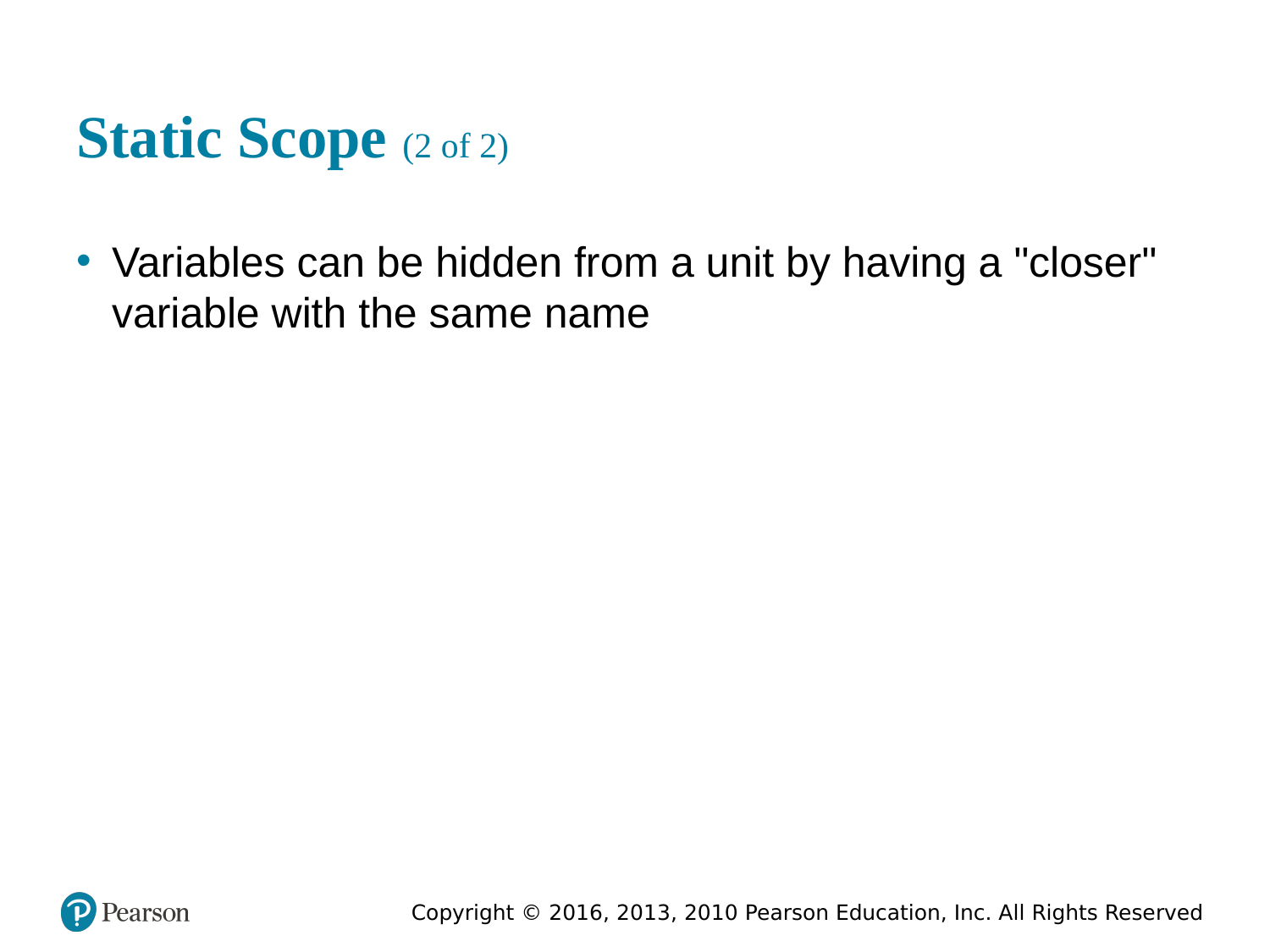

# Static Scope (2 of 2)
Variables can be hidden from a unit by having a "closer" variable with the same name